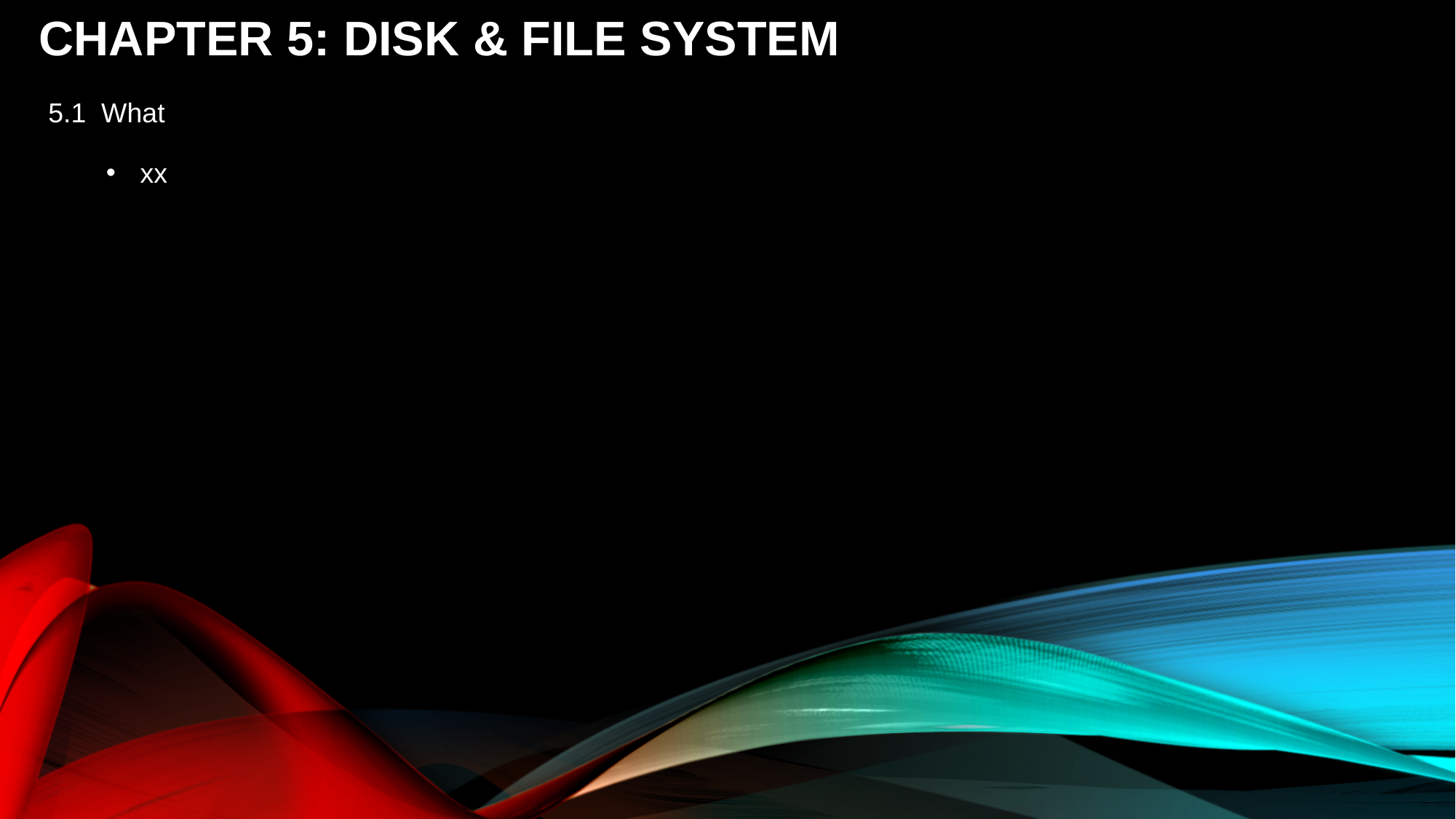

# Chapter 5: Disk & File system
5.1  What
xx